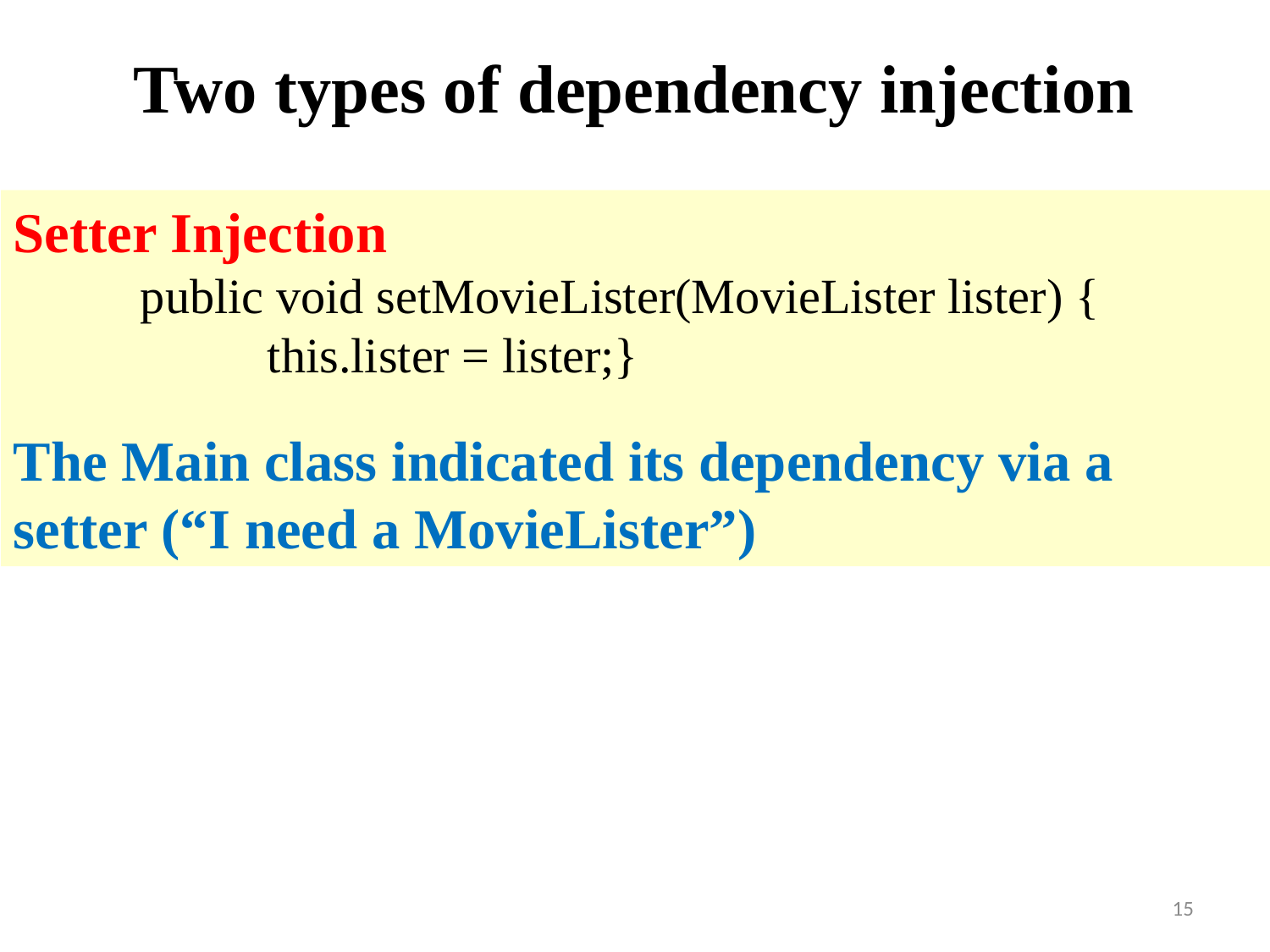

Two types of dependency injection
Setter Injection
	public void setMovieLister(MovieLister lister) { 			this.lister = lister;}

The Main class indicated its dependency via a setter (“I need a MovieLister”)
15